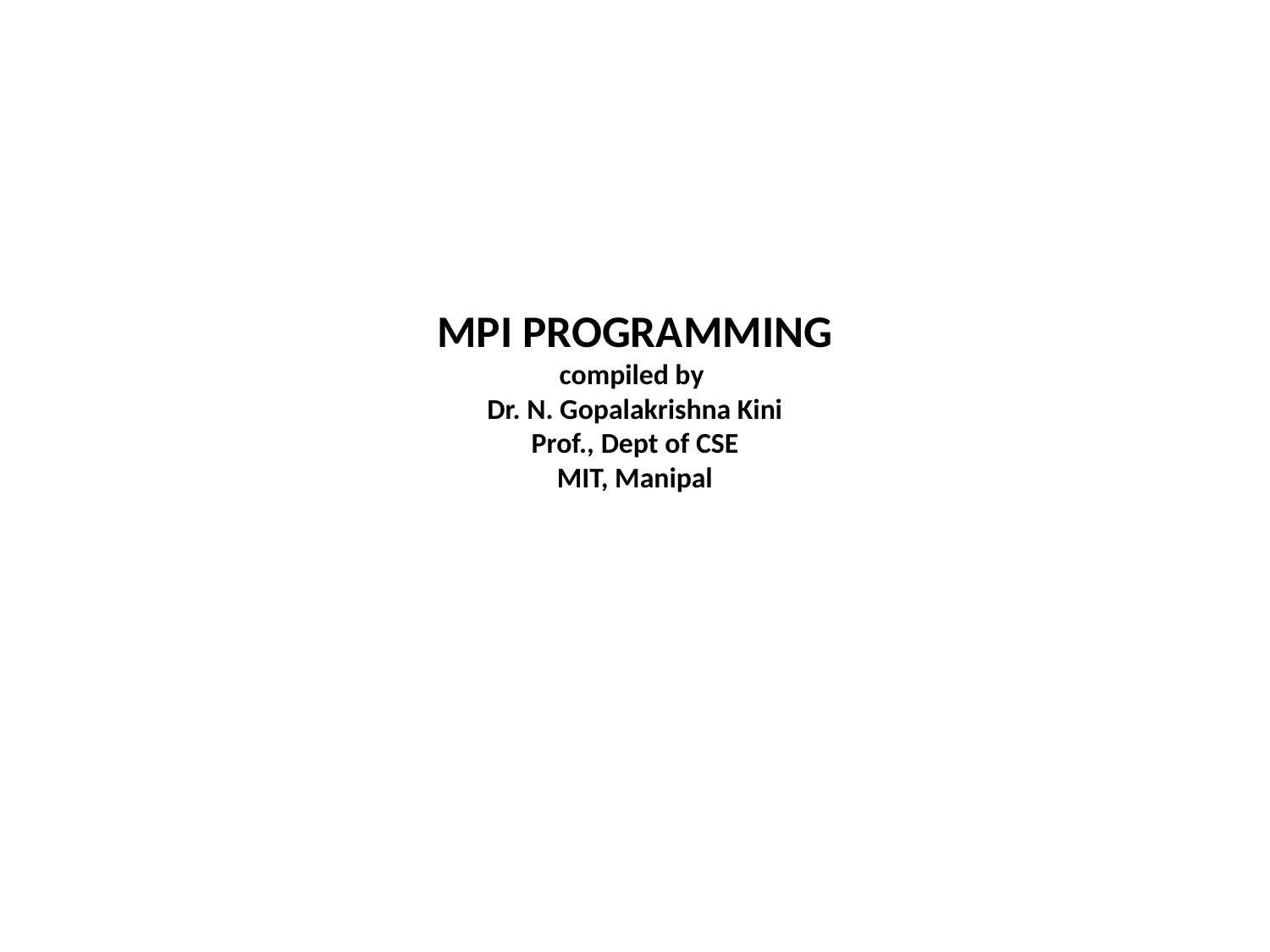

# MPI PROGRAMMING compiled by Dr. N. Gopalakrishna Kini Prof., Dept of CSE MIT, Manipal